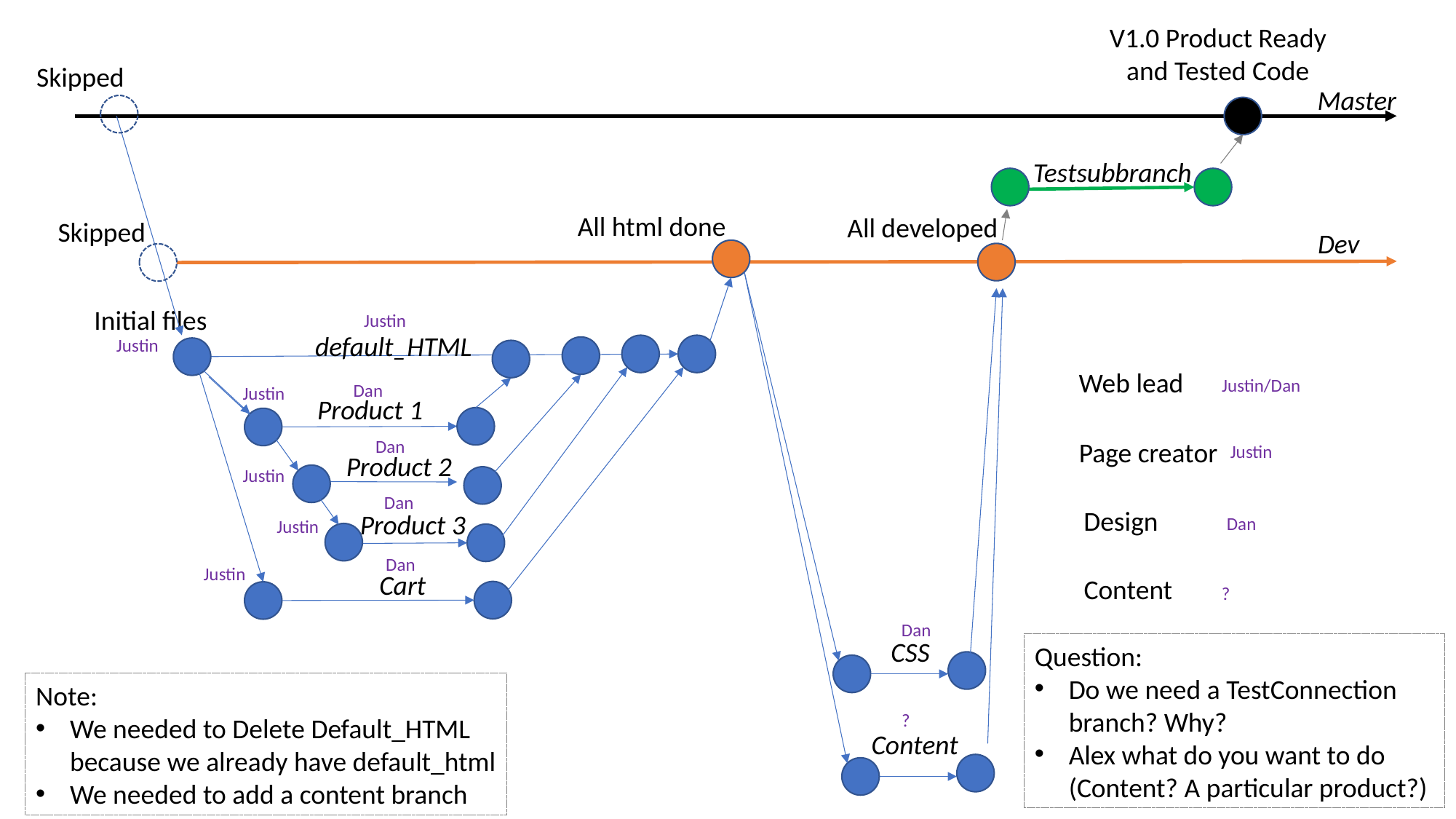

V1.0 Product Ready and Tested Code
Skipped
Master

Testsubbranch

All html done
All developed
Skipped
Dev

Initial files
Justin
default_HTML
Justin

Web lead
Justin/Dan
Dan
Justin
Product 1

Dan
Page creator
Justin
Product 2
Justin

Dan
Design
Product 3
Dan
Justin

Dan
Justin
Cart
Content
?

Dan
CSS
Question:
Do we need a TestConnection branch? Why?
Alex what do you want to do (Content? A particular product?)

Note:
We needed to Delete Default_HTML
because we already have default_html
We needed to add a content branch
?
Content